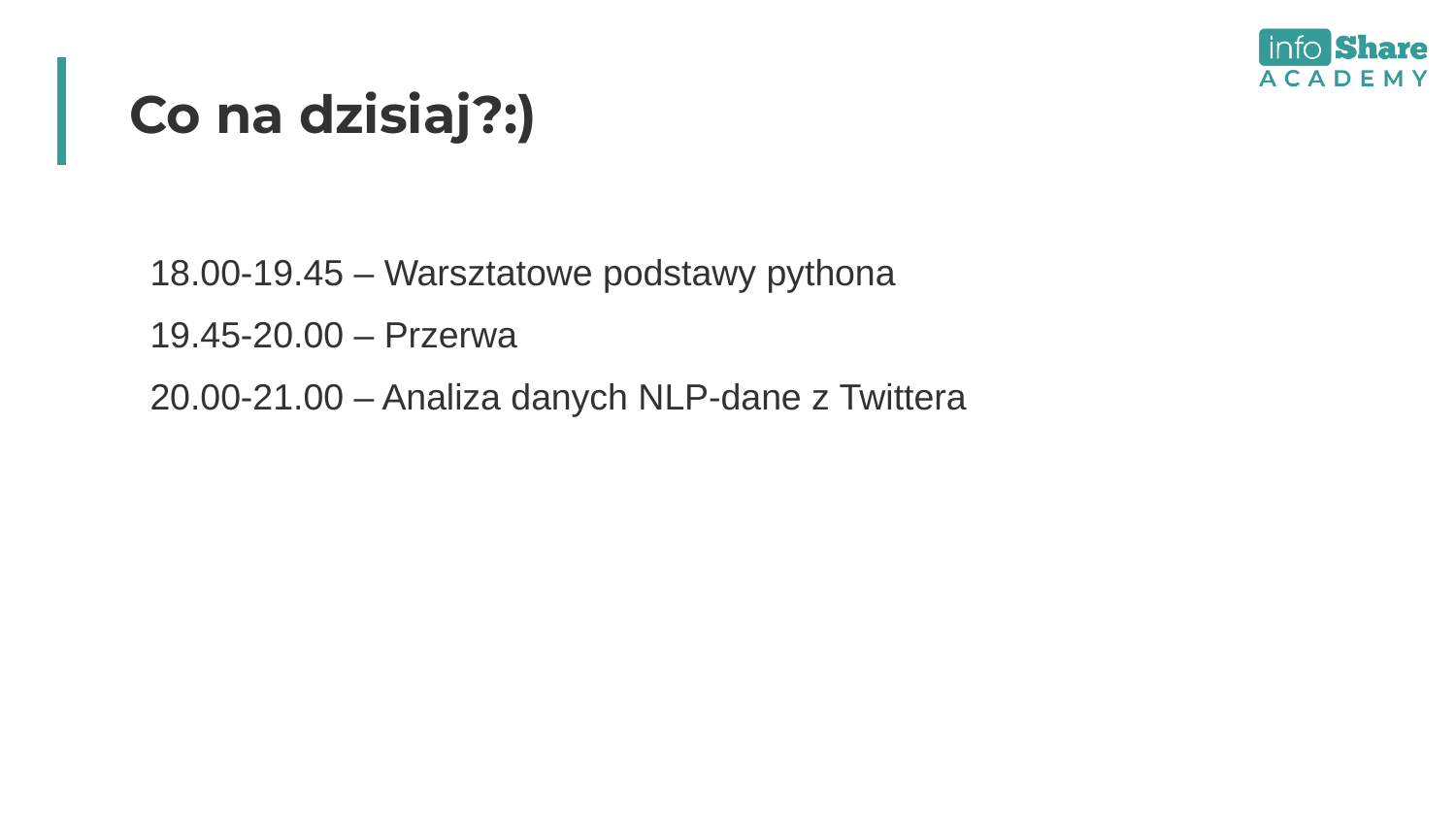

# Co na dzisiaj?:)
18.00-19.45 – Warsztatowe podstawy pythona
19.45-20.00 – Przerwa
20.00-21.00 – Analiza danych NLP-dane z Twittera